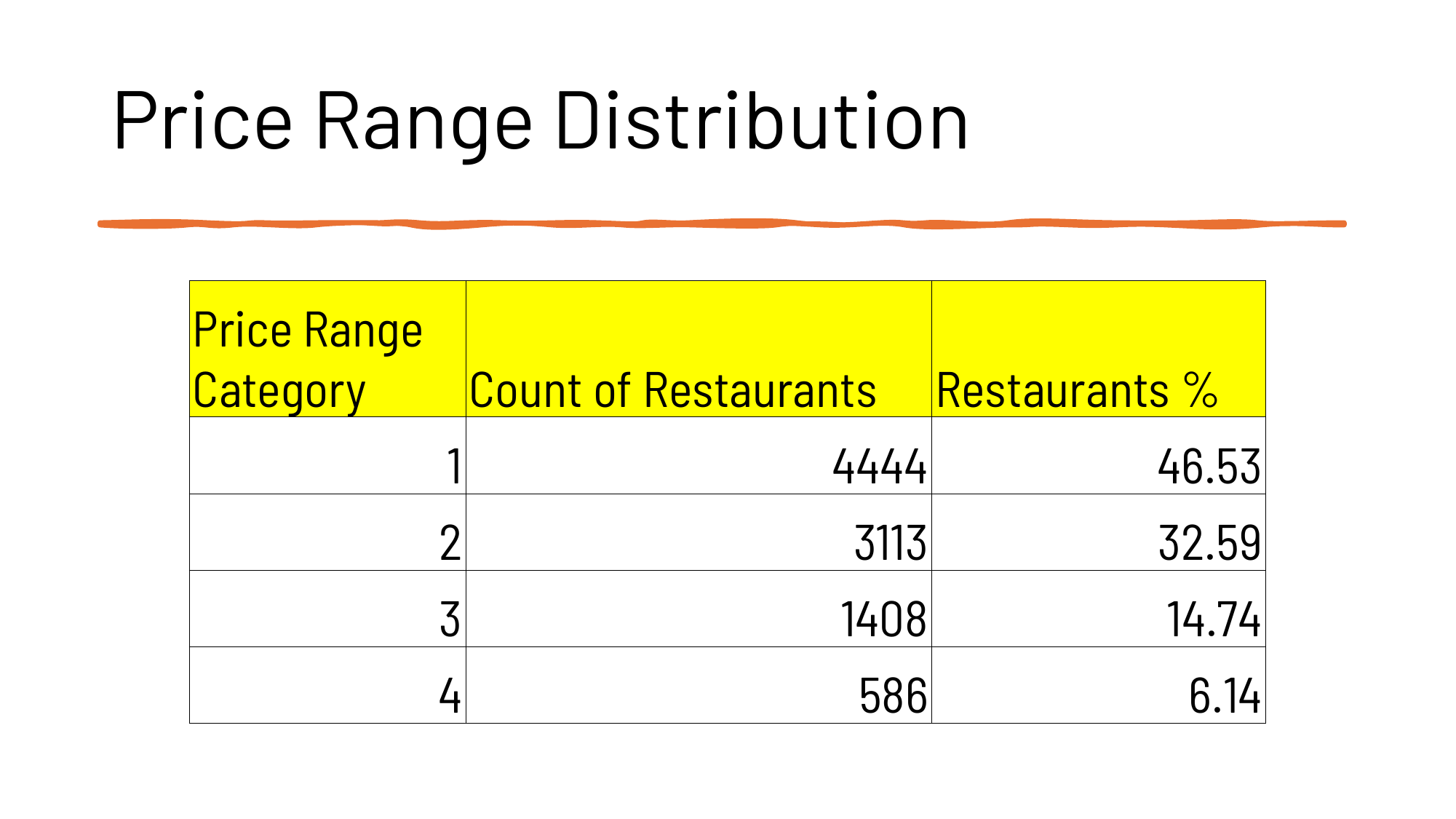

# Price Range Distribution

| Price Range Category | Count of Restaurants | Restaurants % |
| --- | --- | --- |
| 1 | 4444 | 46.53 |
| 2 | 3113 | 32.59 |
| 3 | 1408 | 14.74 |
| 4 | 586 | 6.14 |